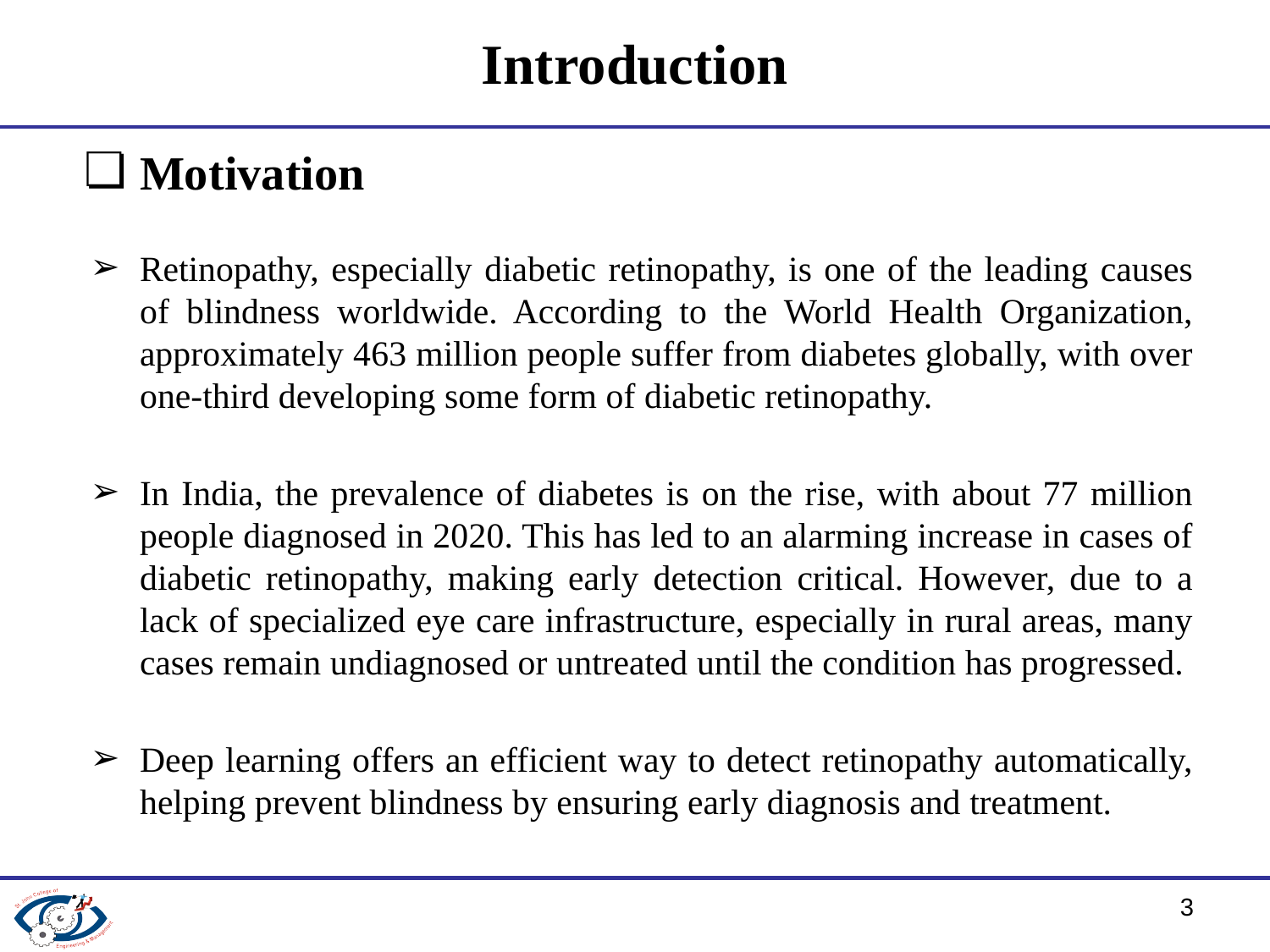

# Introduction
Motivation

Retinopathy, especially diabetic retinopathy, is one of the leading causes of blindness worldwide. According to the World Health Organization, approximately 463 million people suffer from diabetes globally, with over one-third developing some form of diabetic retinopathy.

In India, the prevalence of diabetes is on the rise, with about 77 million people diagnosed in 2020. This has led to an alarming increase in cases of diabetic retinopathy, making early detection critical. However, due to a lack of specialized eye care infrastructure, especially in rural areas, many cases remain undiagnosed or untreated until the condition has progressed.

Deep learning offers an efficient way to detect retinopathy automatically, helping prevent blindness by ensuring early diagnosis and treatment.

3